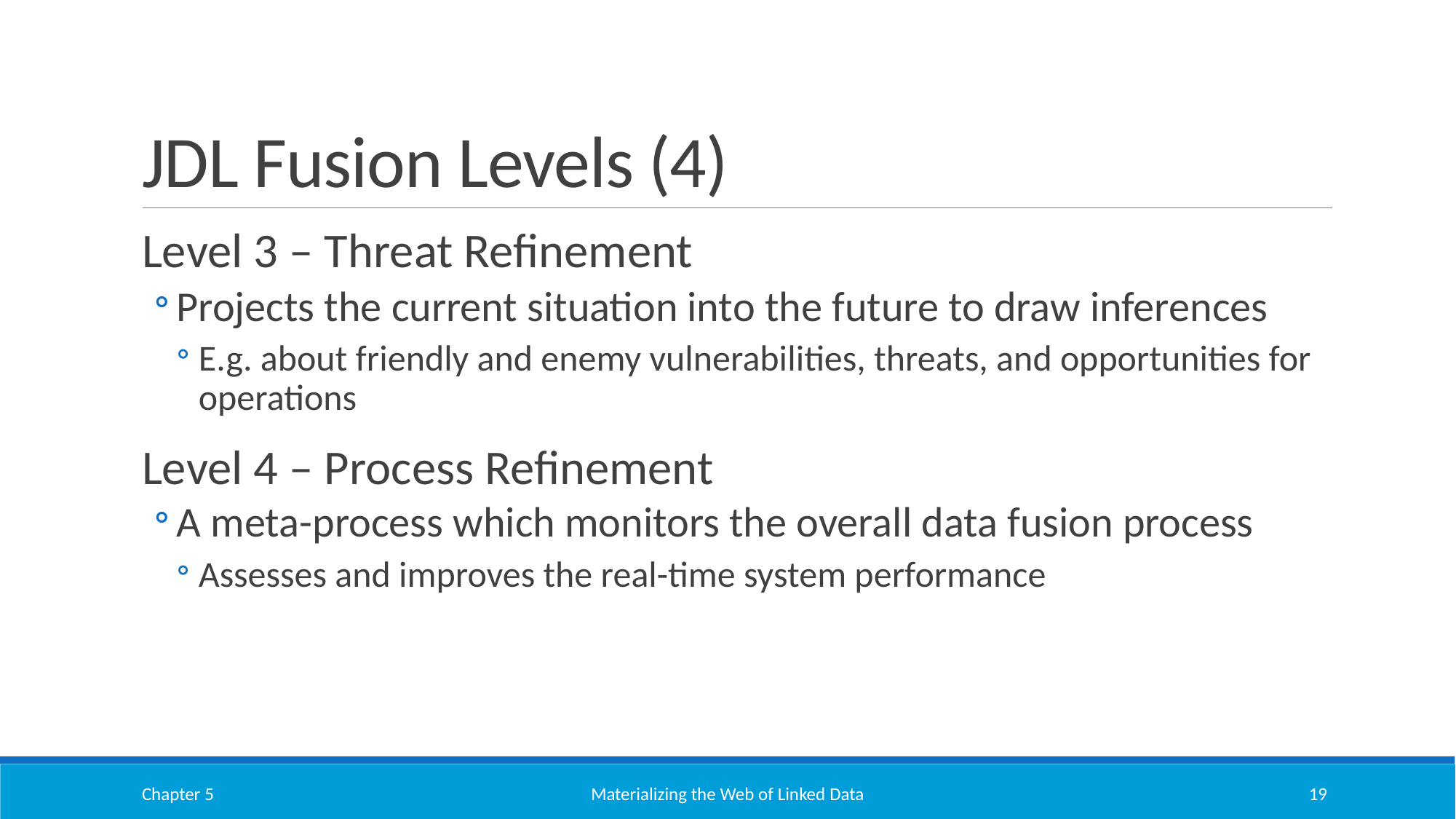

# JDL Fusion Levels (4)
Level 3 – Threat Refinement
Projects the current situation into the future to draw inferences
E.g. about friendly and enemy vulnerabilities, threats, and opportunities for operations
Level 4 – Process Refinement
A meta-process which monitors the overall data fusion process
Assesses and improves the real-time system performance

Chapter 5
Materializing the Web of Linked Data
19